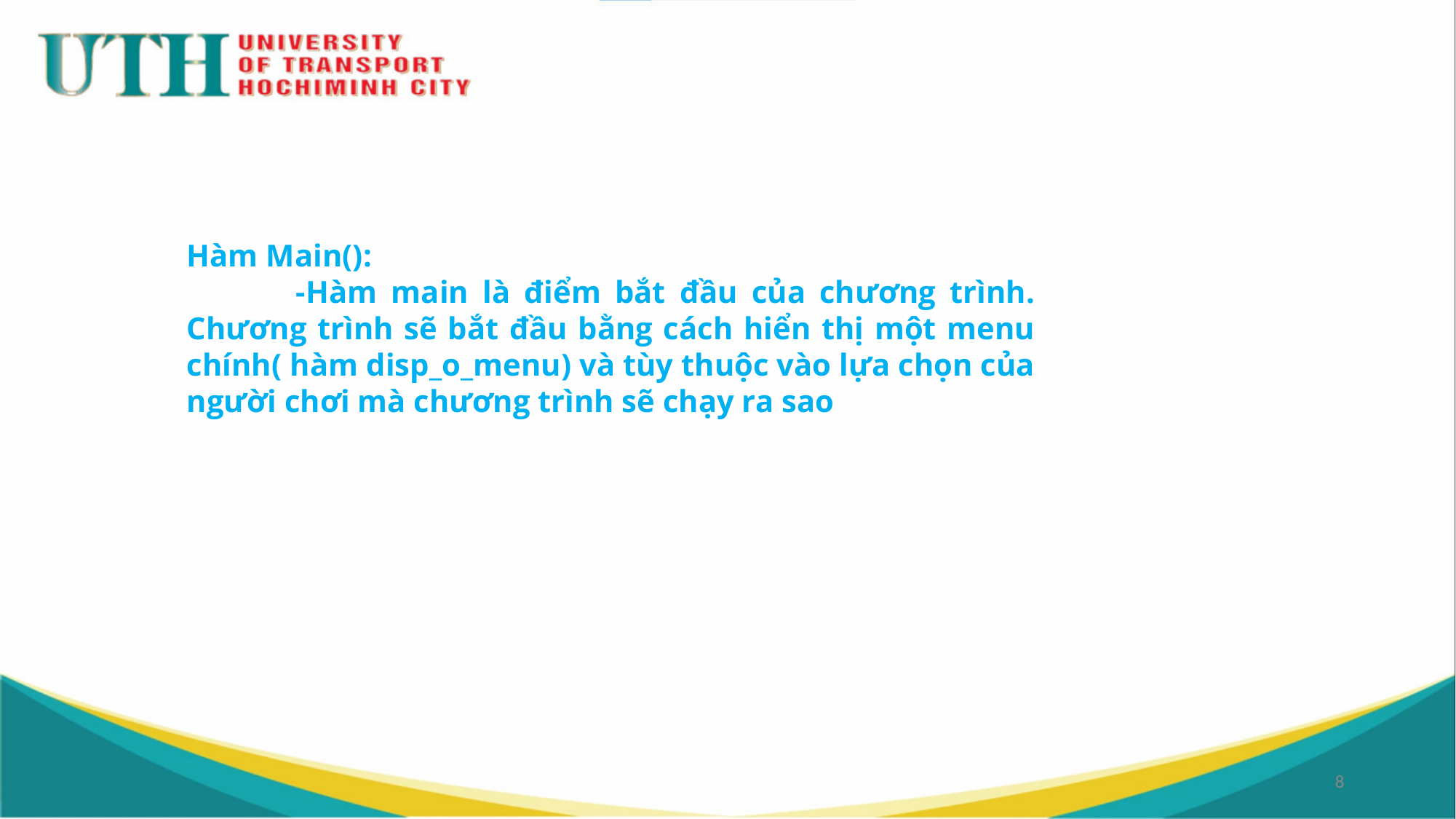

Hàm Main():
	-Hàm main là điểm bắt đầu của chương trình. Chương trình sẽ bắt đầu bằng cách hiển thị một menu chính( hàm disp_o_menu) và tùy thuộc vào lựa chọn của người chơi mà chương trình sẽ chạy ra sao
8